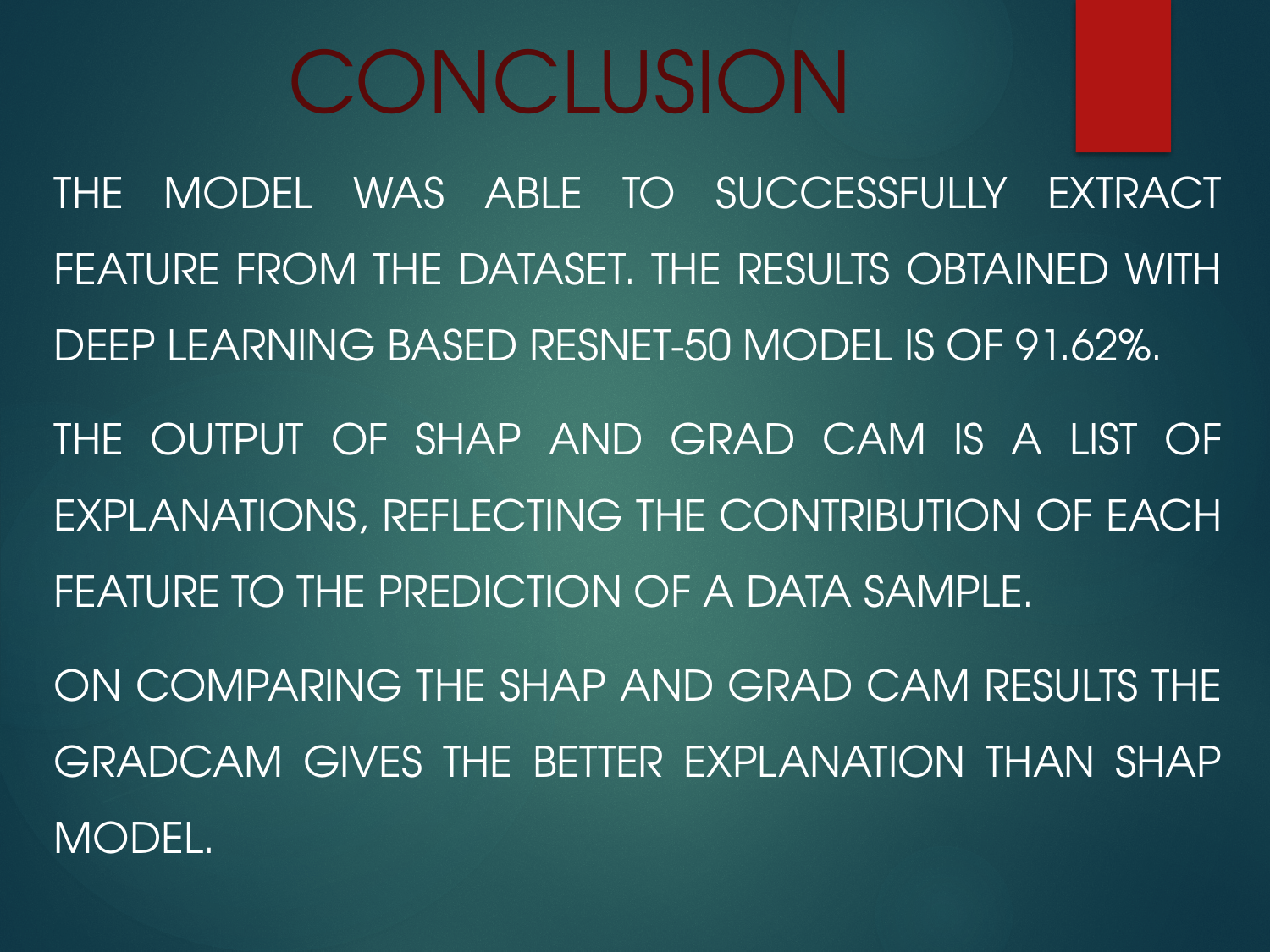

# CONCLUSION

The model was able to successfully extract feature from the dataset. The results obtained with deep learning based Resnet-50 model is of 91.62%.
The output of SHAP and GRAD CAM is a list of explanations, reflecting the contribution of each feature to the prediction of a data sample.
On Comparing the SHAP and GRAD CAM results the gradcam gives the better explanation than SHAP model.